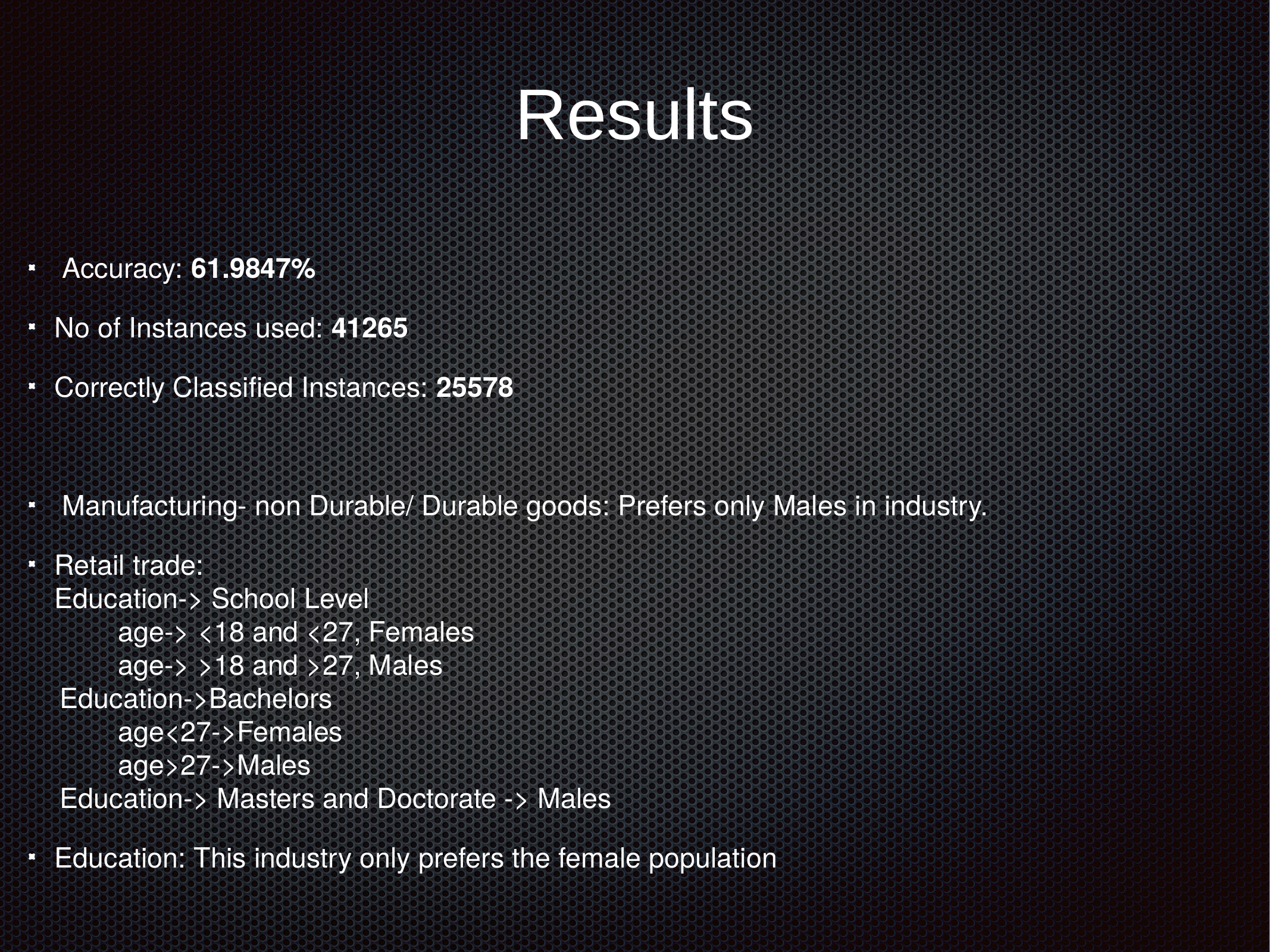

# Results
 Accuracy: 61.9847%
No of Instances used: 41265
Correctly Classified Instances: 25578

 Manufacturing- non Durable/ Durable goods: Prefers only Males in industry.
Retail trade:
Education-> School Level
	age-> <18 and <27, Females
	age-> >18 and >27, Males
    Education->Bachelors
	age<27->Females
	age>27->Males
    Education-> Masters and Doctorate -> Males
Education: This industry only prefers the female population